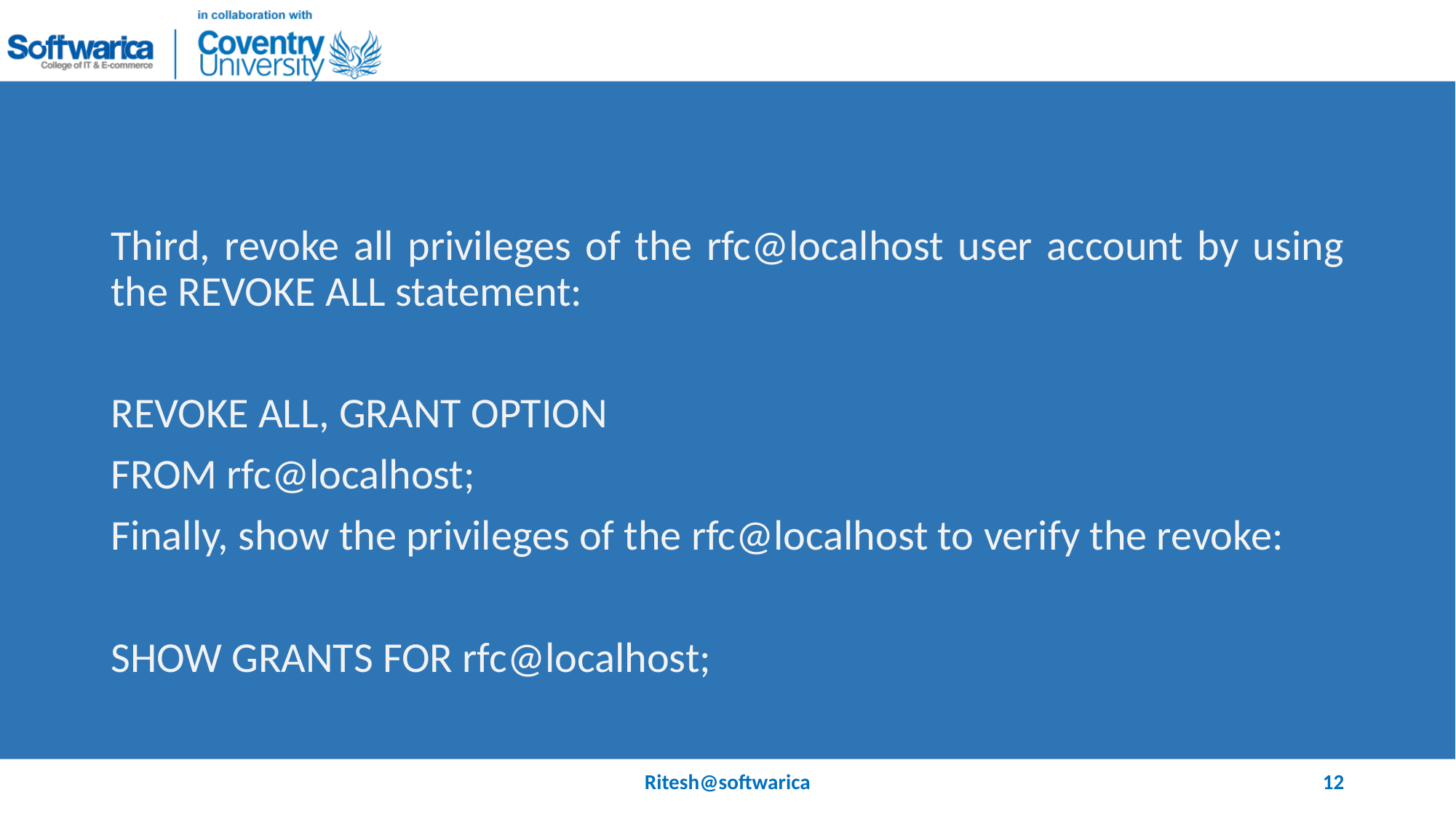

#
Third, revoke all privileges of the rfc@localhost user account by using the REVOKE ALL statement:

REVOKE ALL, GRANT OPTION
FROM rfc@localhost;
Finally, show the privileges of the rfc@localhost to verify the revoke:

SHOW GRANTS FOR rfc@localhost;
Ritesh@softwarica
12